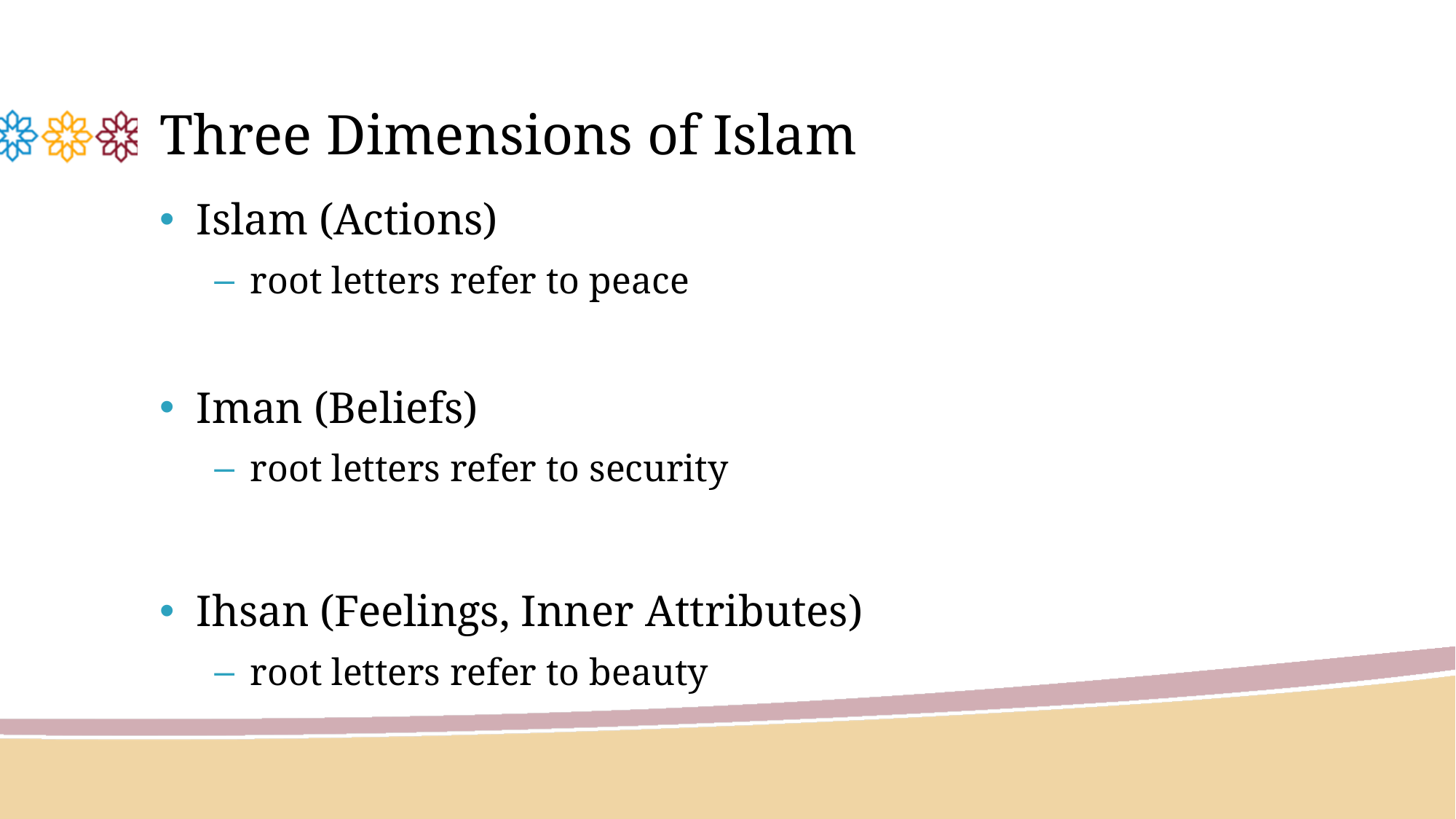

# Three Dimensions of Islam
Islam (Actions)
root letters refer to peace

Iman (Beliefs)
root letters refer to security

Ihsan (Feelings, Inner Attributes)
root letters refer to beauty